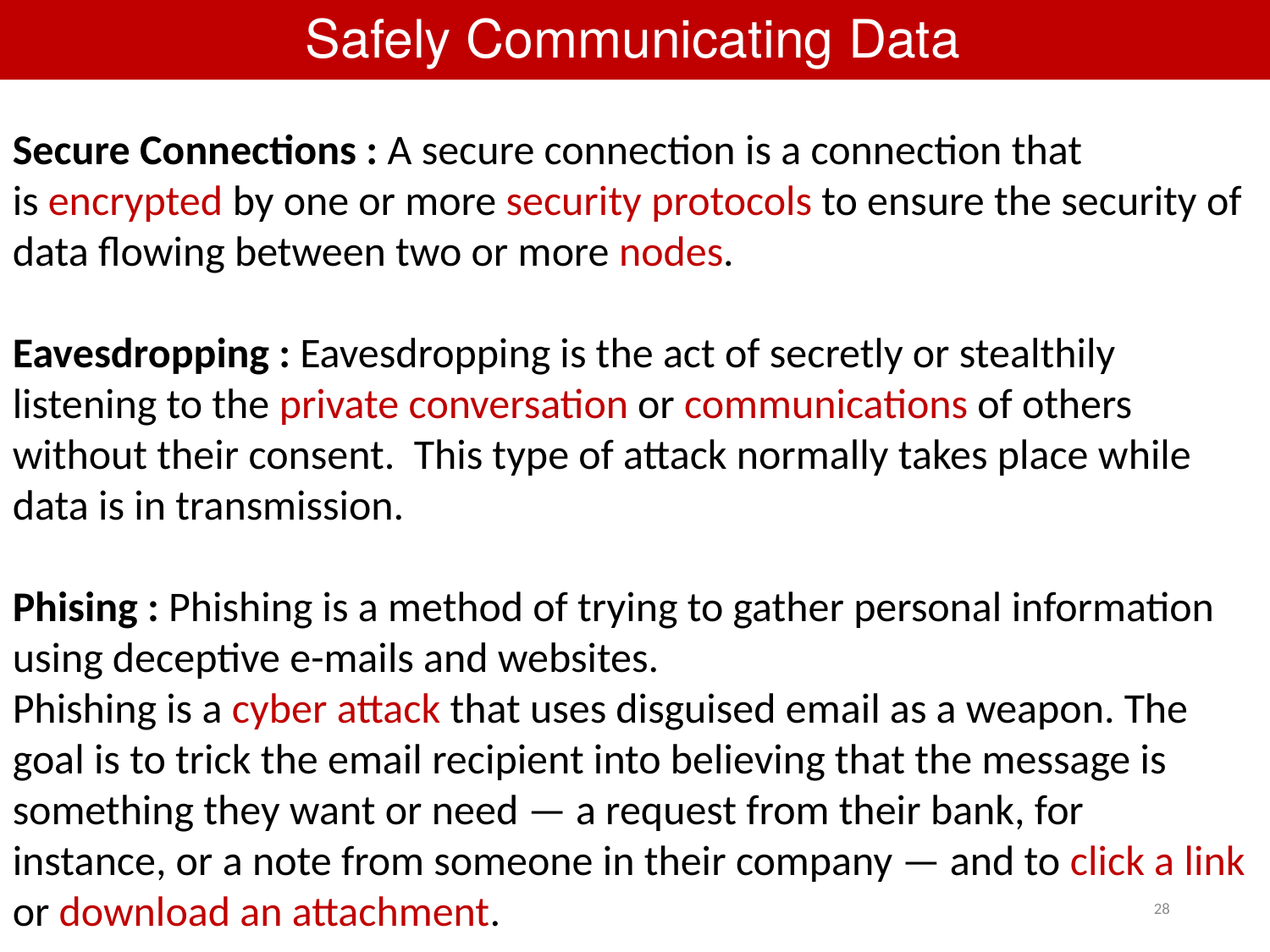

Safely Communicating Data
Secure Connections : A secure connection is a connection that is encrypted by one or more security protocols to ensure the security of data flowing between two or more nodes.

Eavesdropping : Eavesdropping is the act of secretly or stealthily listening to the private conversation or communications of others without their consent.  This type of attack normally takes place while data is in transmission.

Phising : Phishing is a method of trying to gather personal information using deceptive e-mails and websites.
Phishing is a cyber attack that uses disguised email as a weapon. The goal is to trick the email recipient into believing that the message is something they want or need — a request from their bank, for instance, or a note from someone in their company — and to click a link or download an attachment.

28